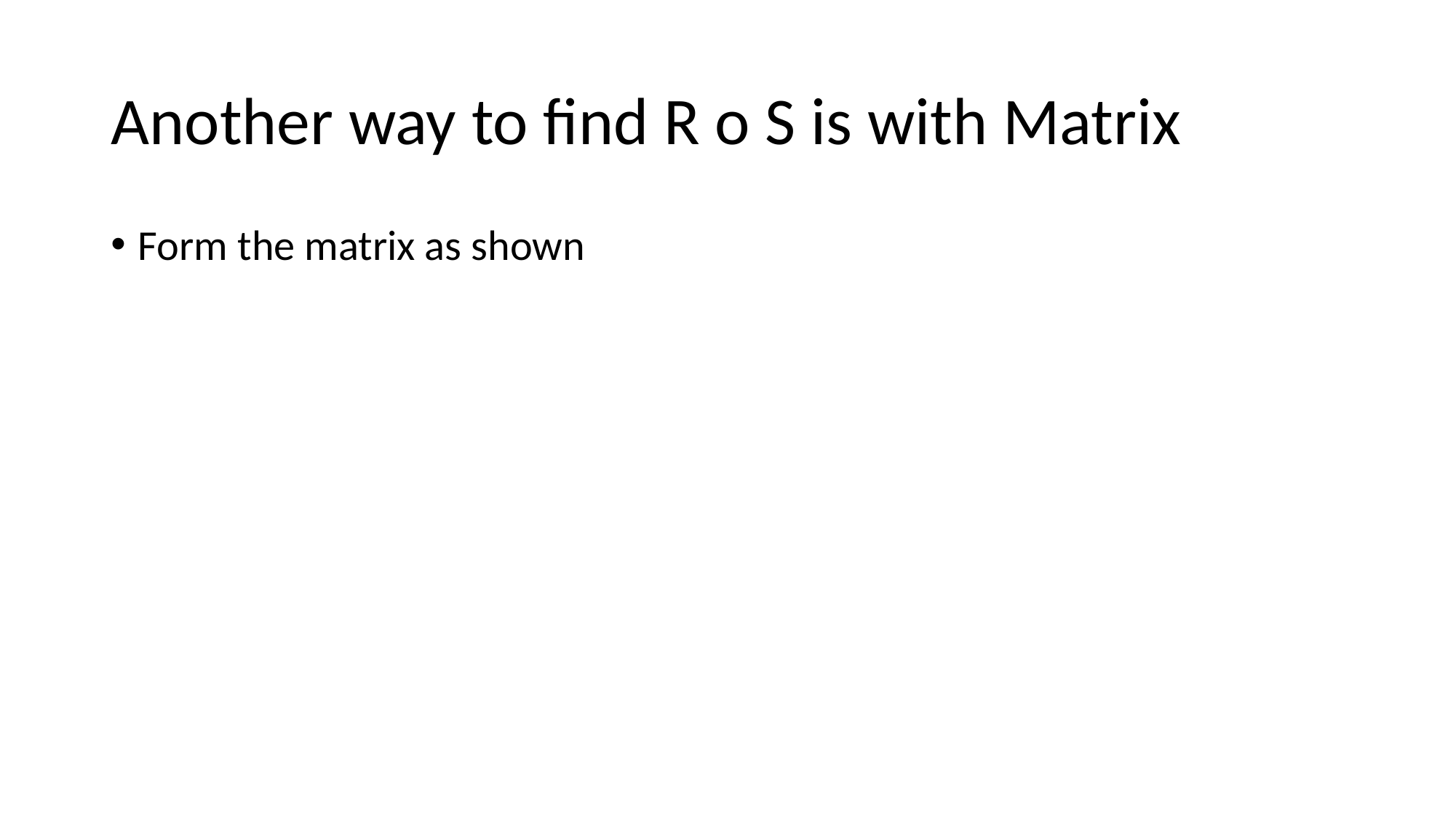

# Another way to find R o S is with Matrix
Form the matrix as shown